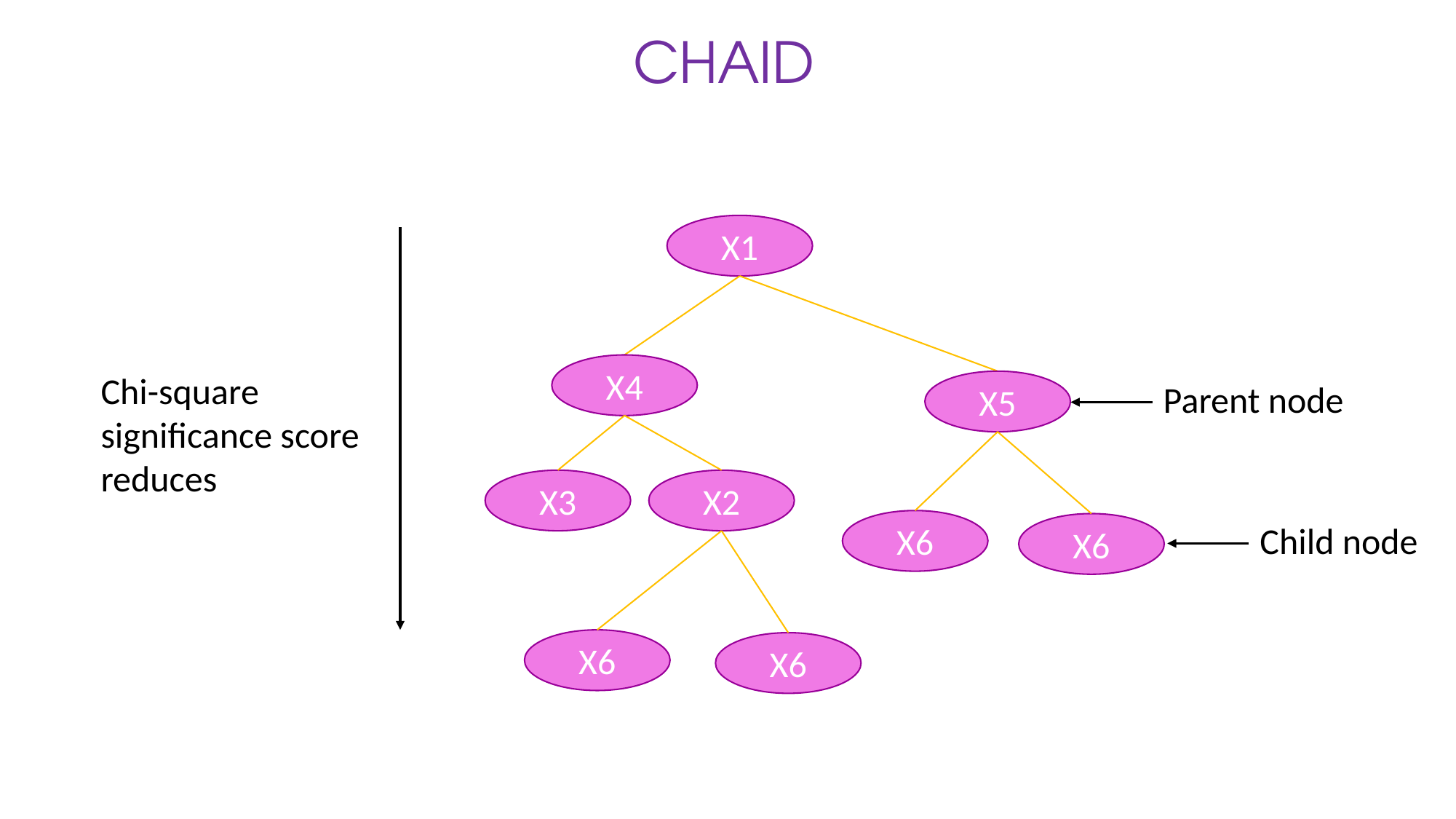

CHAID
X1
X4
Chi-square significance score reduces
X5
Parent node
X3
X2
X6
Child node
X6
X6
X6